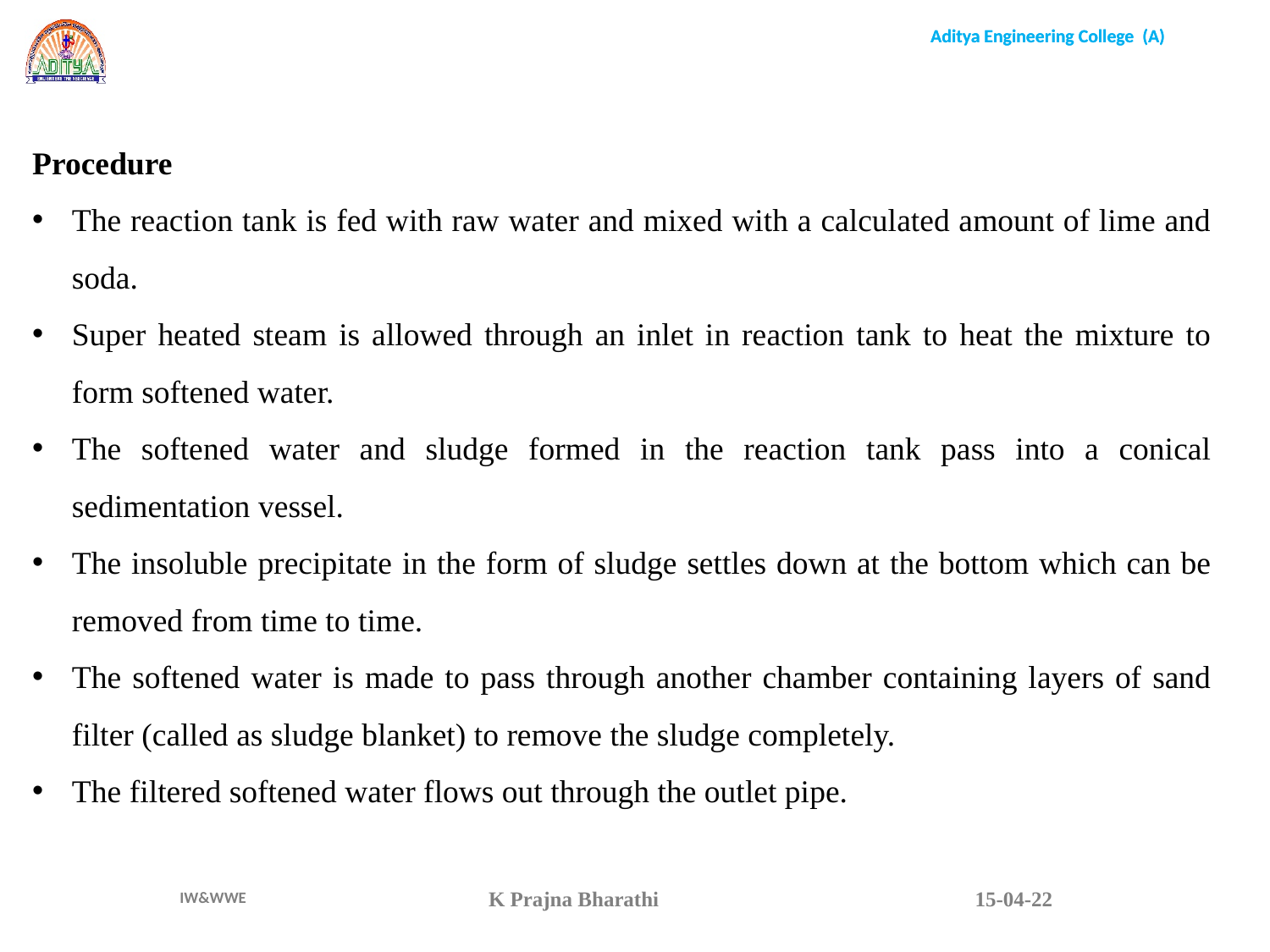

Procedure
The reaction tank is fed with raw water and mixed with a calculated amount of lime and soda.
Super heated steam is allowed through an inlet in reaction tank to heat the mixture to form softened water.
The softened water and sludge formed in the reaction tank pass into a conical sedimentation vessel.
The insoluble precipitate in the form of sludge settles down at the bottom which can be removed from time to time.
The softened water is made to pass through another chamber containing layers of sand filter (called as sludge blanket) to remove the sludge completely.
The filtered softened water flows out through the outlet pipe.

K Prajna Bharathi
15-04-22